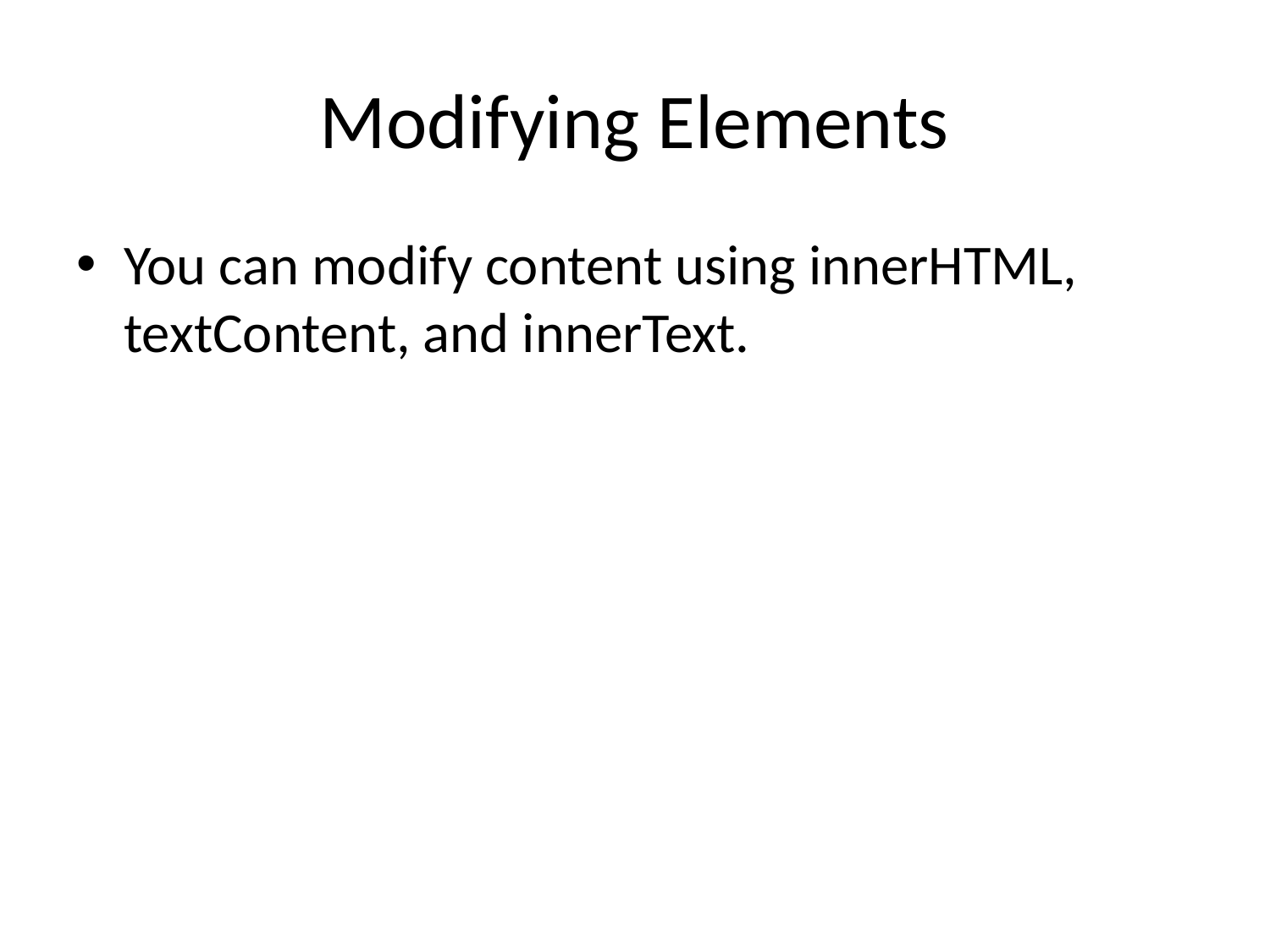

# Modifying Elements
You can modify content using innerHTML, textContent, and innerText.